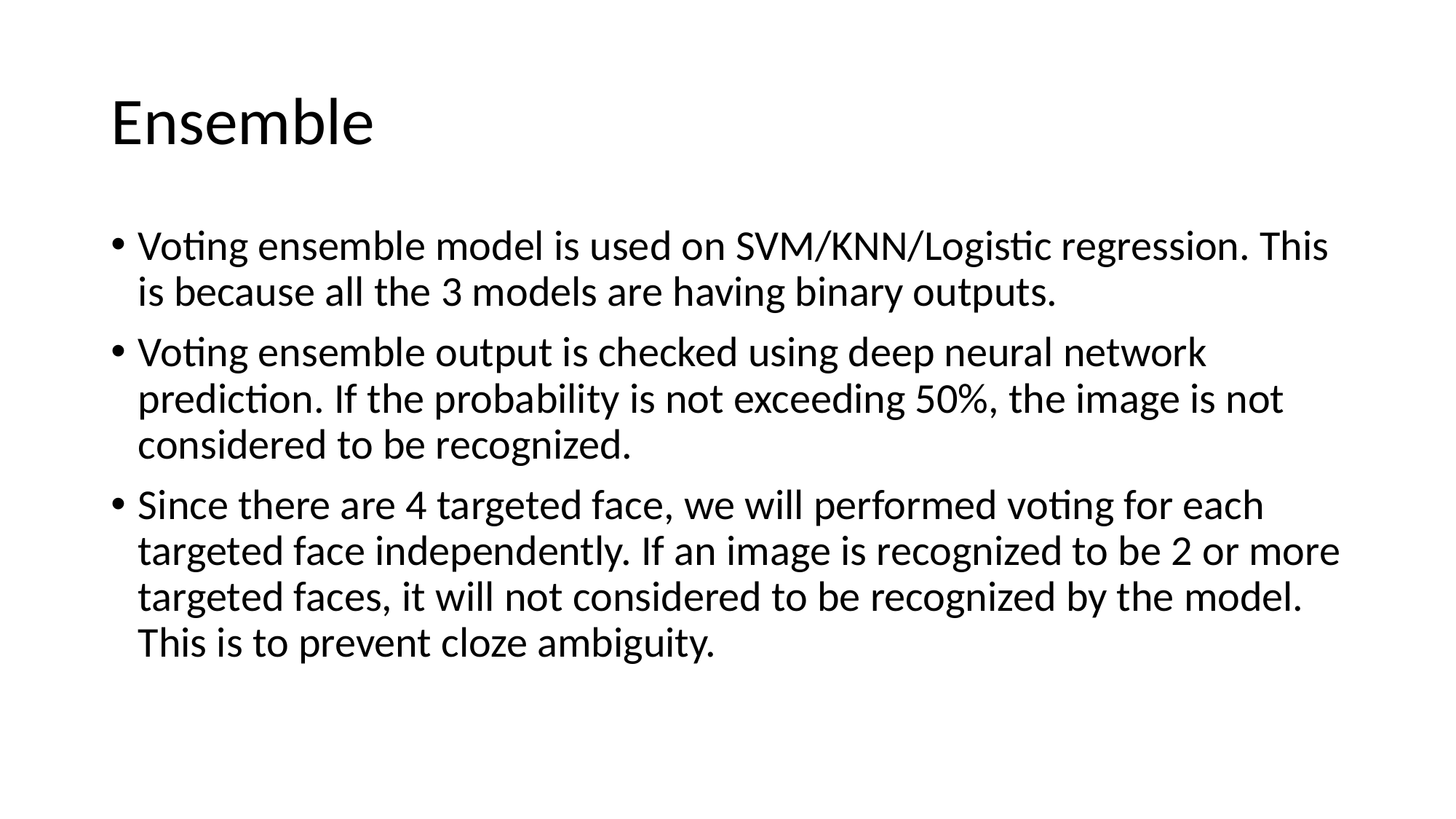

# Ensemble
Voting ensemble model is used on SVM/KNN/Logistic regression. This is because all the 3 models are having binary outputs.
Voting ensemble output is checked using deep neural network prediction. If the probability is not exceeding 50%, the image is not considered to be recognized.
Since there are 4 targeted face, we will performed voting for each targeted face independently. If an image is recognized to be 2 or more targeted faces, it will not considered to be recognized by the model. This is to prevent cloze ambiguity.